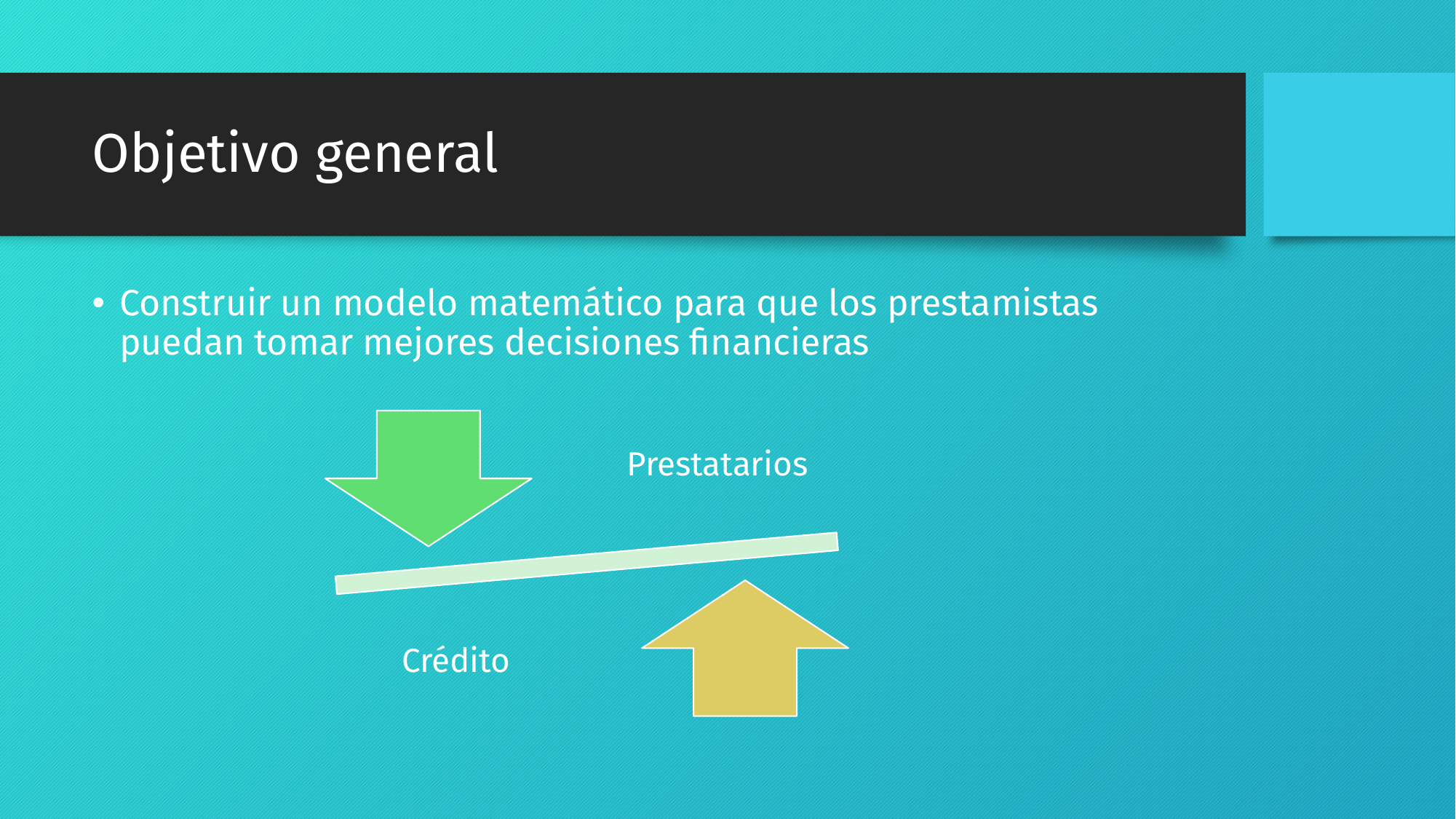

# Objetivo general
Construir un modelo matemático para que los prestamistas puedan tomar mejores decisiones financieras
Prestatarios
Crédito